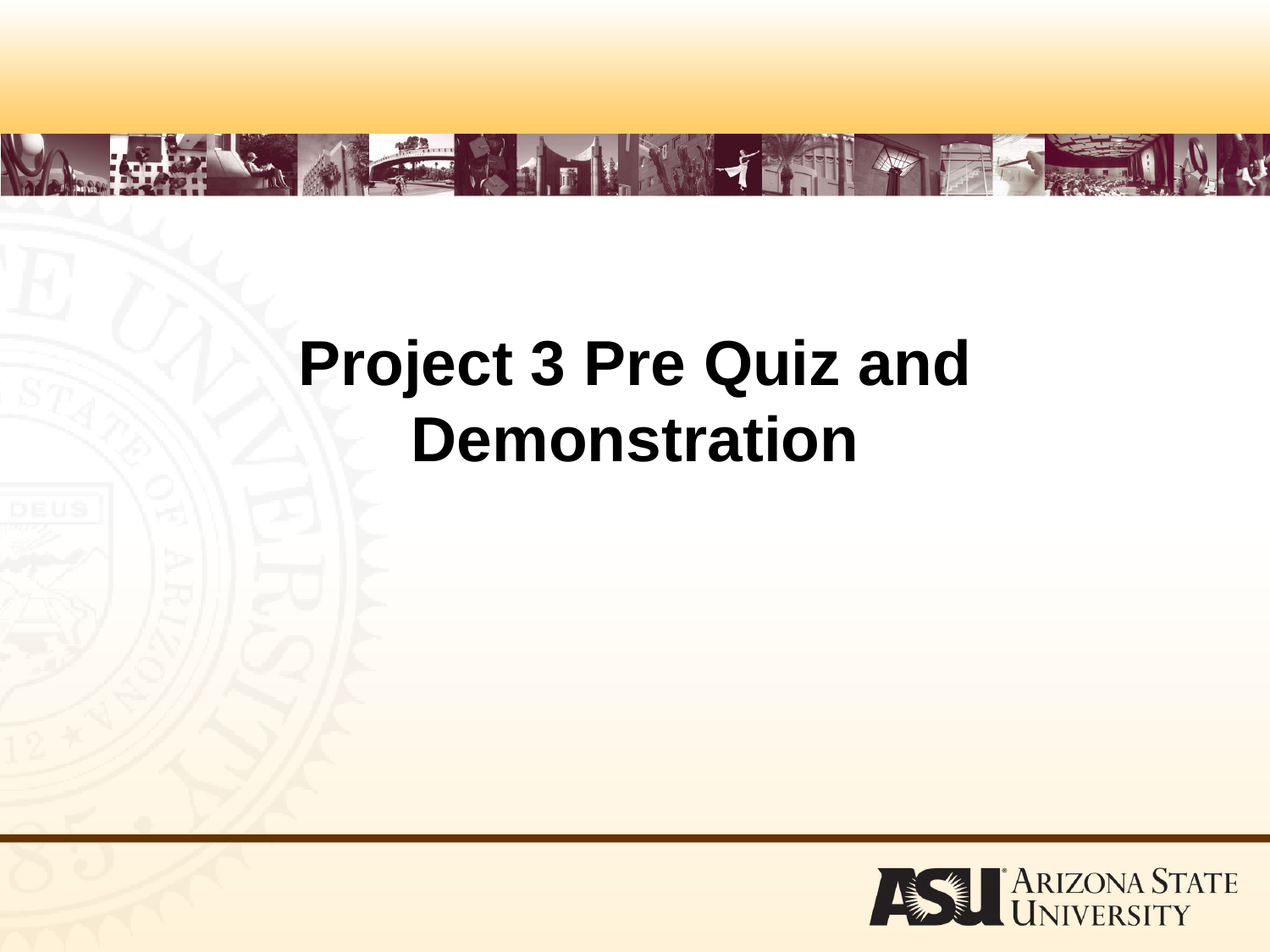

# Project 3 Pre Quiz and Demonstration